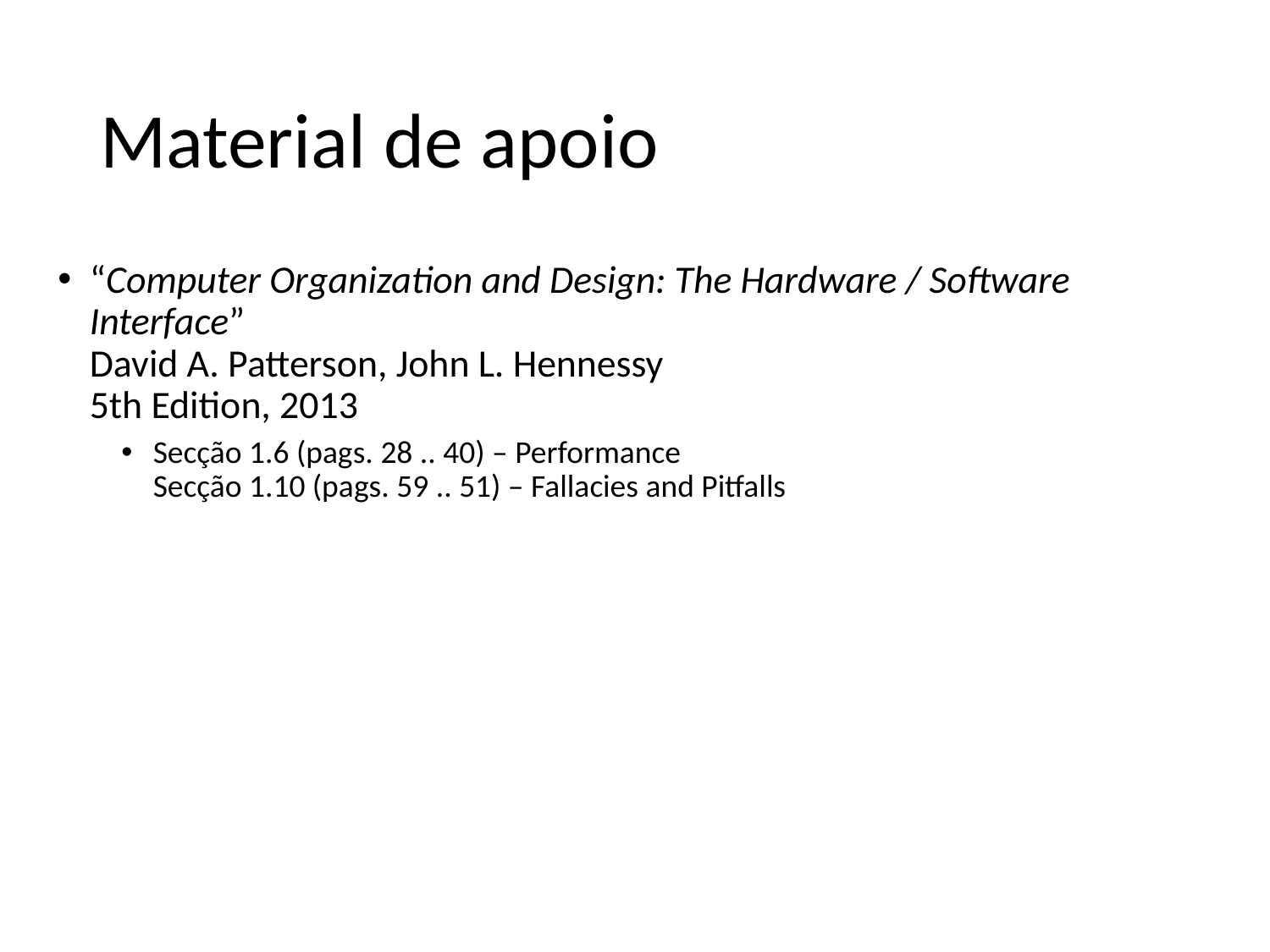

# Material de apoio
“Computer Organization and Design: The Hardware / Software Interface”
David A. Patterson, John L. Hennessy
5th Edition, 2013
Secção 1.6 (pags. 28 .. 40) – Performance
Secção 1.10 (pags. 59 .. 51) – Fallacies and Pitfalls